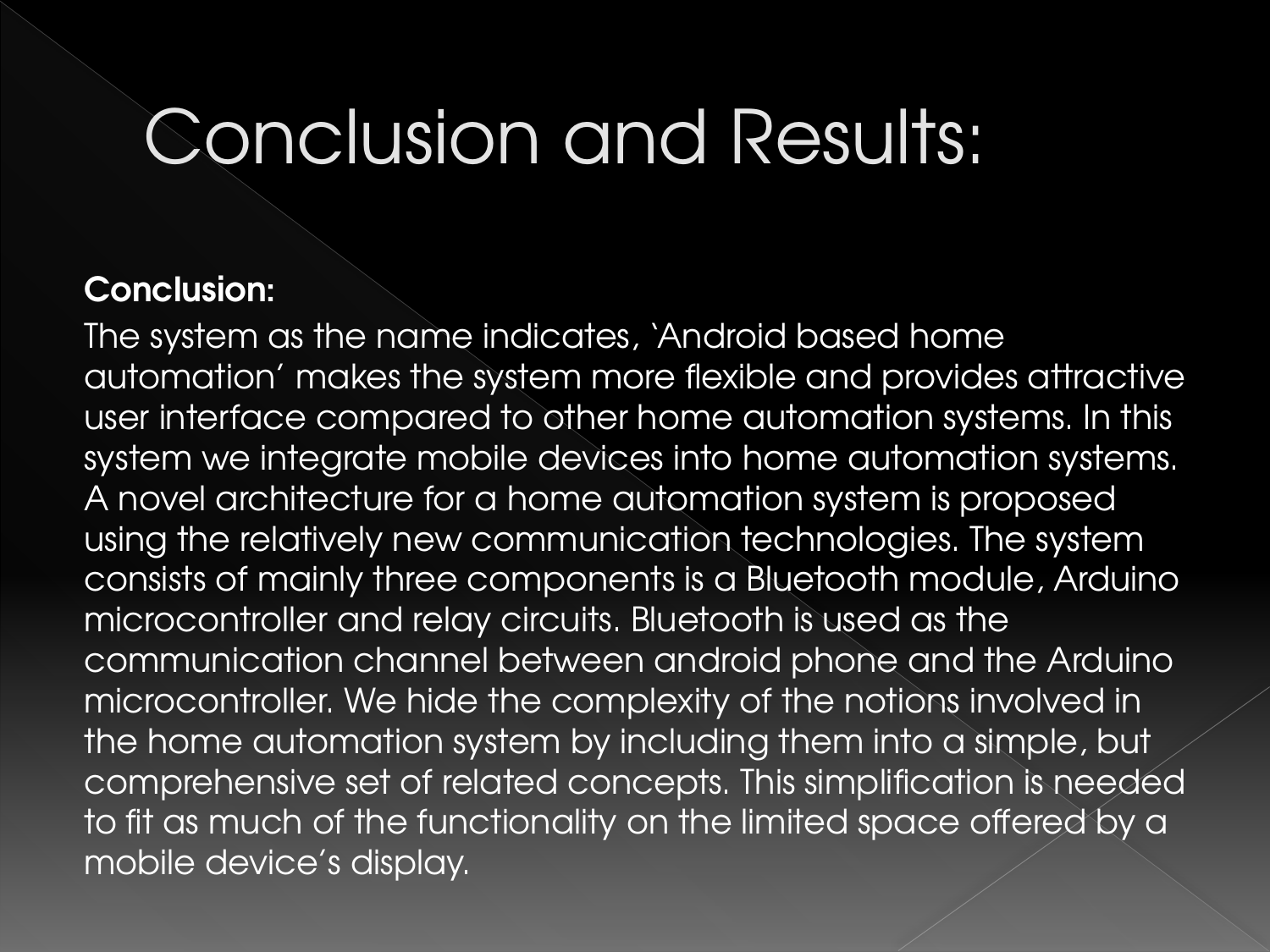

# Conclusion and Results:
Conclusion:
The system as the name indicates, ‘Android based home automation’ makes the system more flexible and provides attractive user interface compared to other home automation systems. In this system we integrate mobile devices into home automation systems. A novel architecture for a home automation system is proposed using the relatively new communication technologies. The system consists of mainly three components is a Bluetooth module, Arduino microcontroller and relay circuits. Bluetooth is used as the communication channel between android phone and the Arduino microcontroller. We hide the complexity of the notions involved in the home automation system by including them into a simple, but comprehensive set of related concepts. This simplification is needed to fit as much of the functionality on the limited space offered by a mobile device’s display.